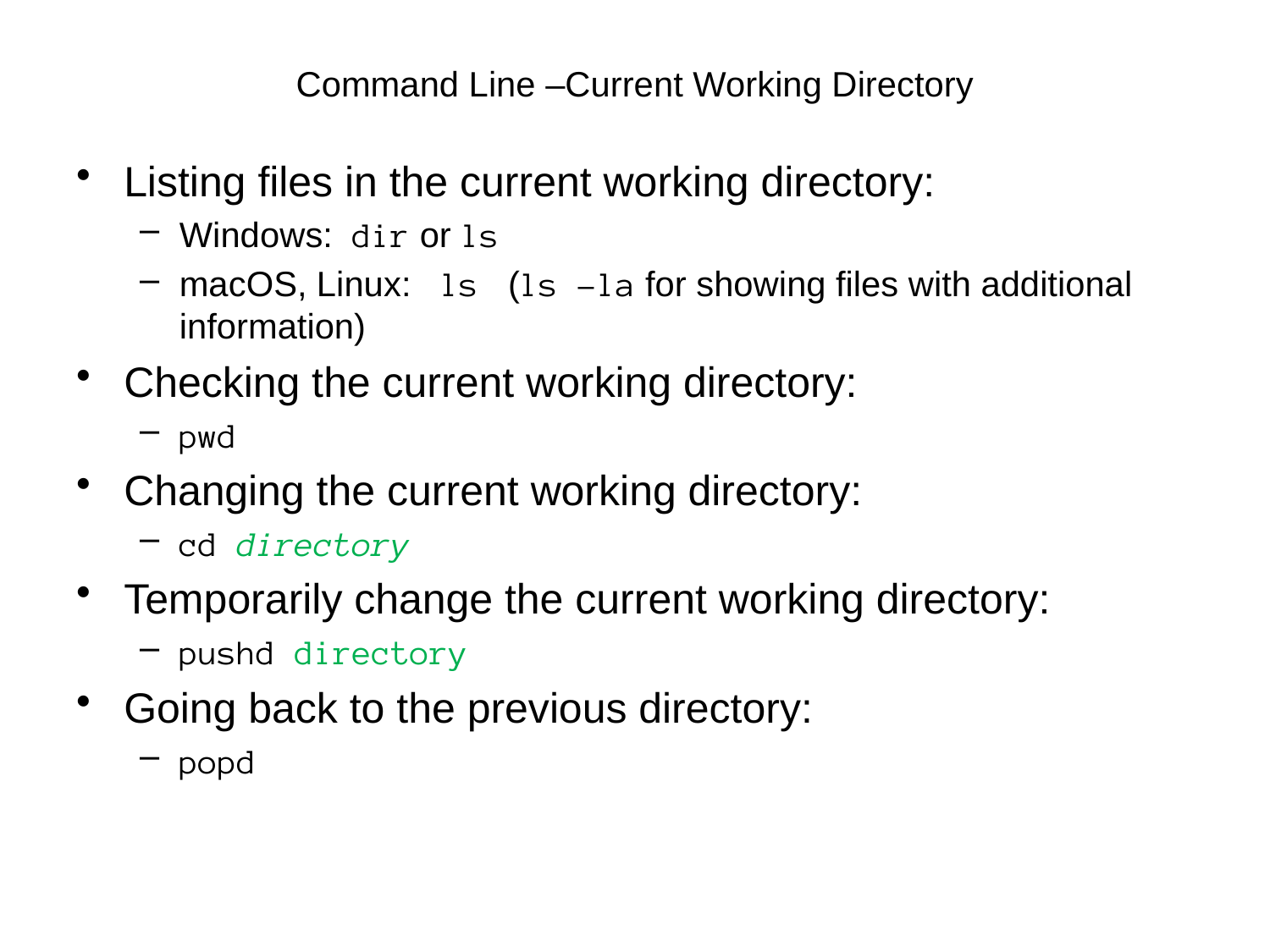

# Command Line –Current Working Directory
Listing files in the current working directory:
Windows:  dir or ls
macOS, Linux:   ls   (ls -la for showing files with additional information)
Checking the current working directory:
pwd
Changing the current working directory:
cd directory
Temporarily change the current working directory:
pushd directory
Going back to the previous directory:
popd